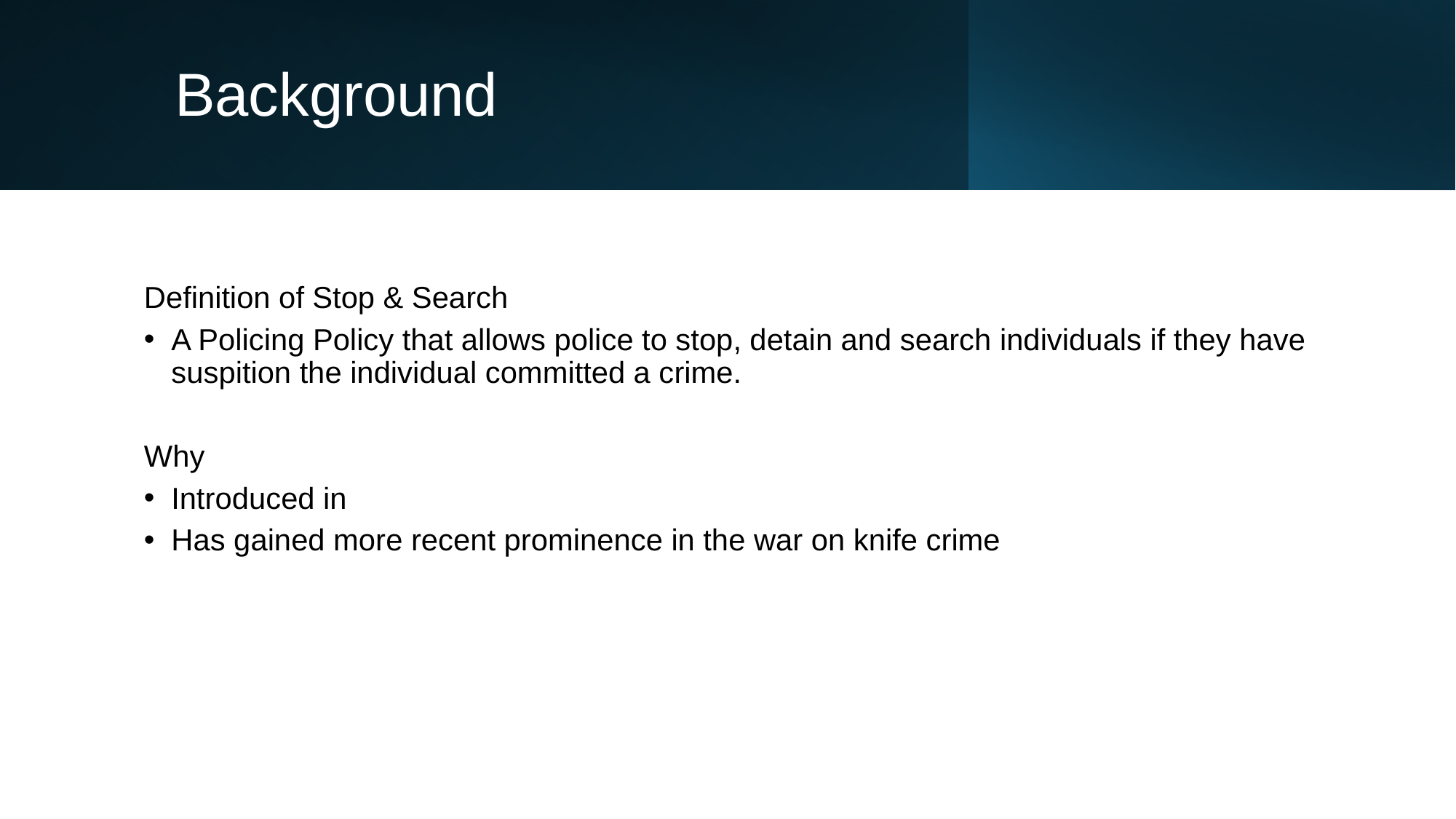

# Background
Definition of Stop & Search
A Policing Policy that allows police to stop, detain and search individuals if they have suspition the individual committed a crime.

Why
Introduced in
Has gained more recent prominence in the war on knife crime